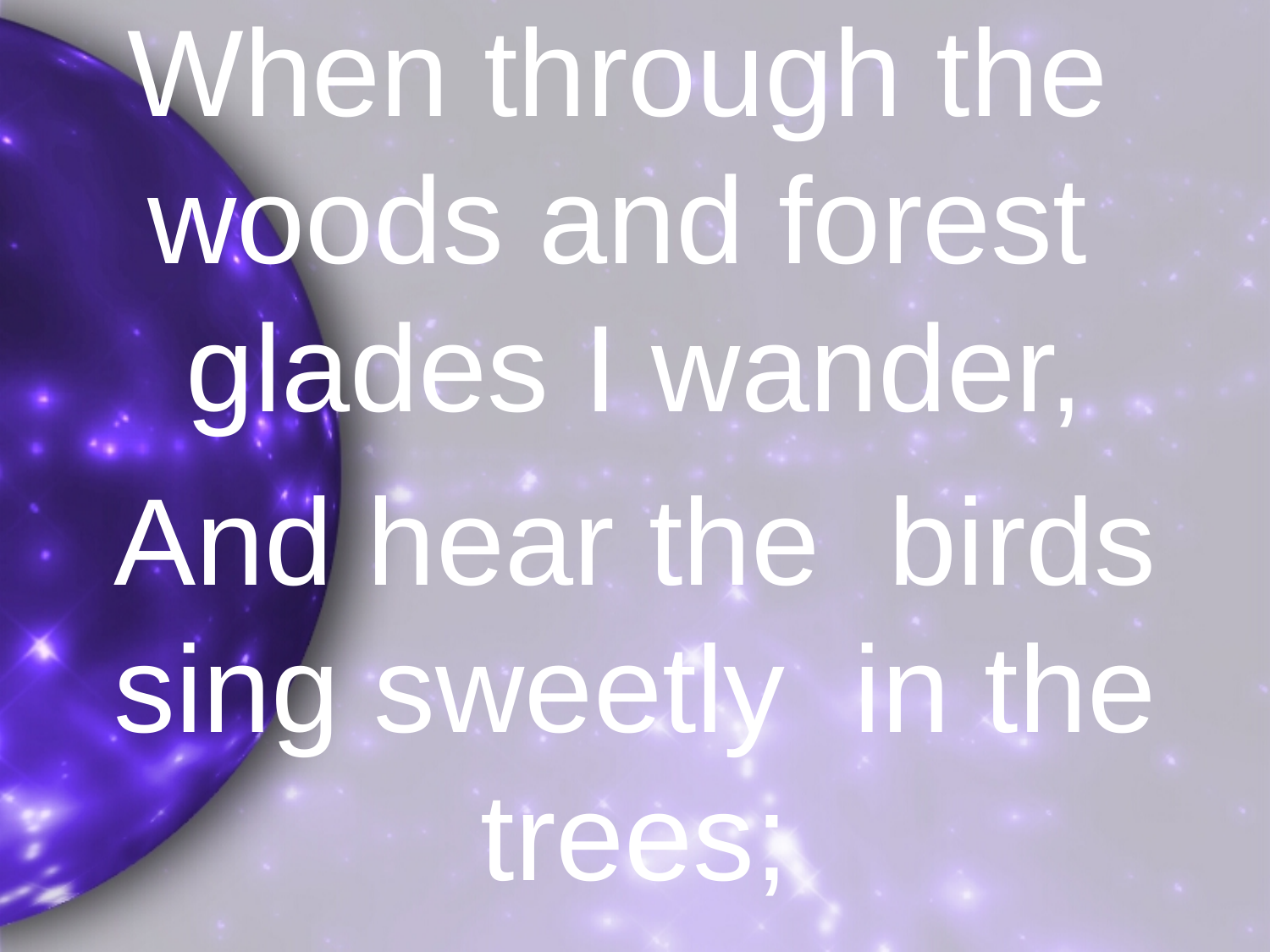

When through the  woods and forest  glades I wander,
And hear the  birds sing sweetly  in the trees;